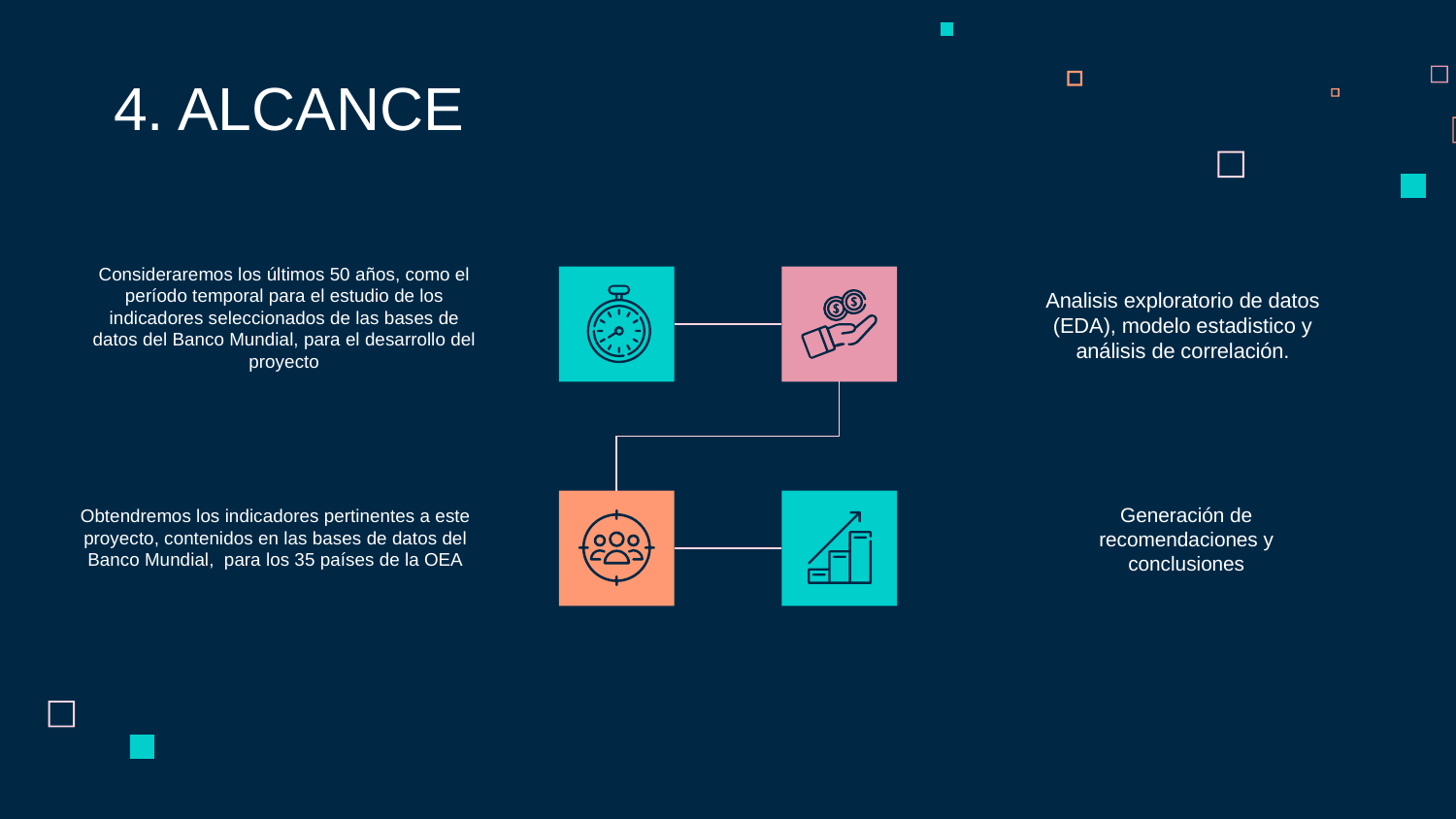

4. ALCANCE
Consideraremos los últimos 50 años, como el período temporal para el estudio de los indicadores seleccionados de las bases de datos del Banco Mundial, para el desarrollo del proyecto

Analisis exploratorio de datos (EDA), modelo estadistico y análisis de correlación.

Generación de recomendaciones y conclusiones
Obtendremos los indicadores pertinentes a este proyecto, contenidos en las bases de datos del Banco Mundial,  para los 35 países de la OEA